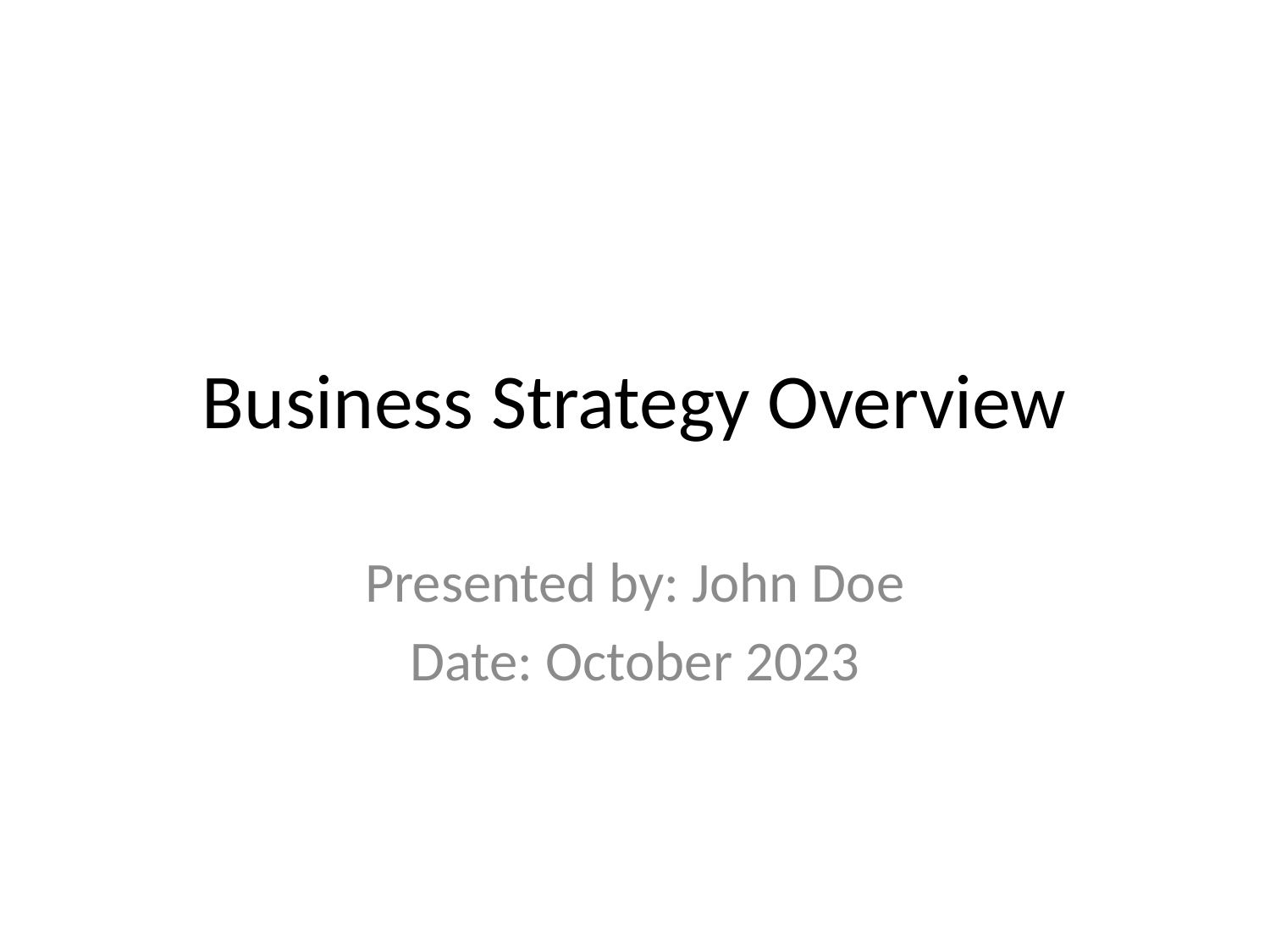

# Business Strategy Overview
Presented by: John Doe
Date: October 2023